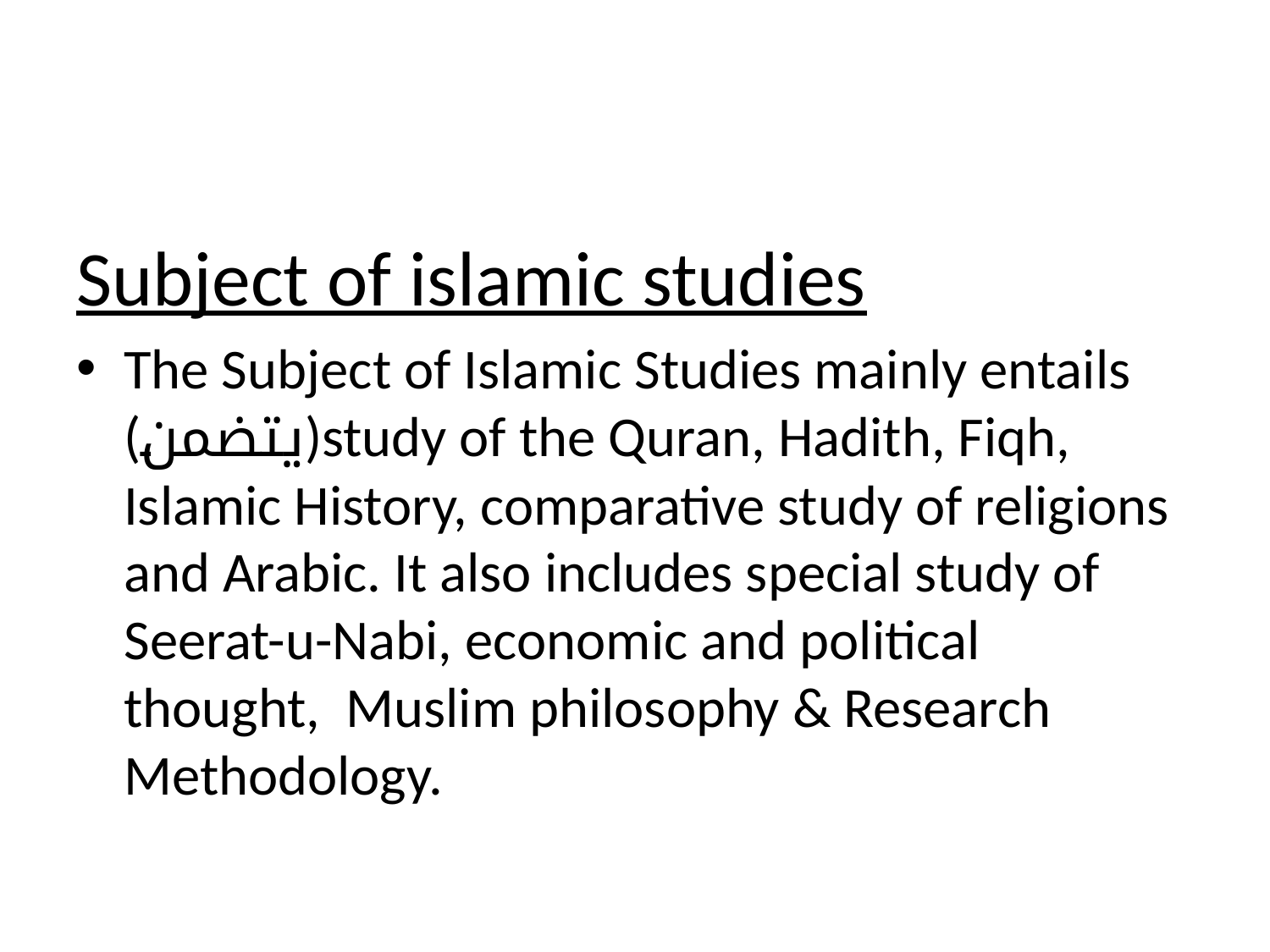

Subject of islamic studies
The Subject of Islamic Studies mainly entails (یتضمن)study of the Quran, Hadith, Fiqh, Islamic History, comparative study of religions and Arabic. It also includes special study of Seerat-u-Nabi, economic and political thought,  Muslim philosophy & Research Methodology.